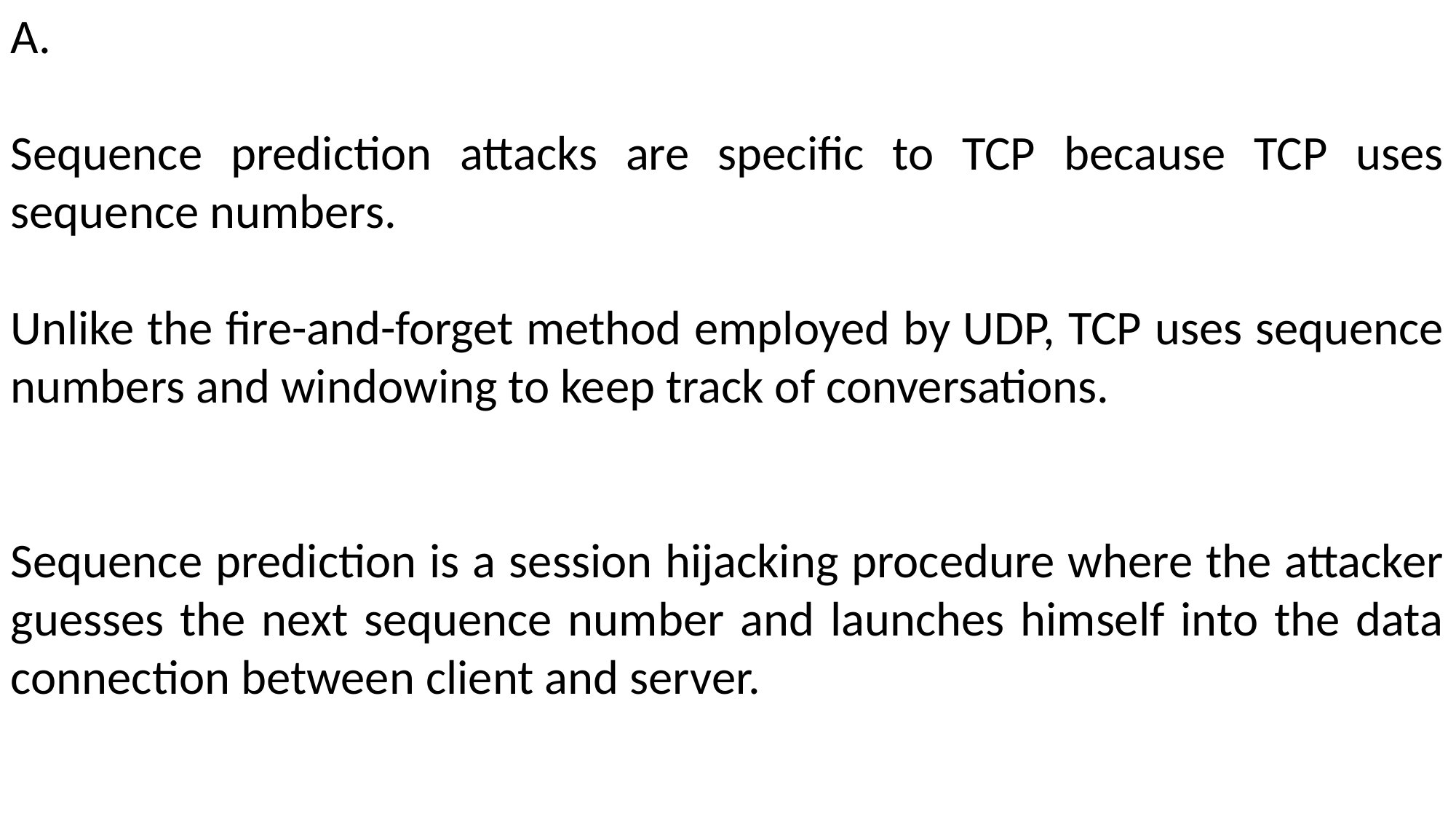

A.

Sequence prediction attacks are specific to TCP because TCP uses sequence numbers.

Unlike the fire-and-forget method employed by UDP, TCP uses sequence numbers and windowing to keep track of conversations.

Sequence prediction is a session hijacking procedure where the attacker guesses the next sequence number and launches himself into the data connection between client and server.